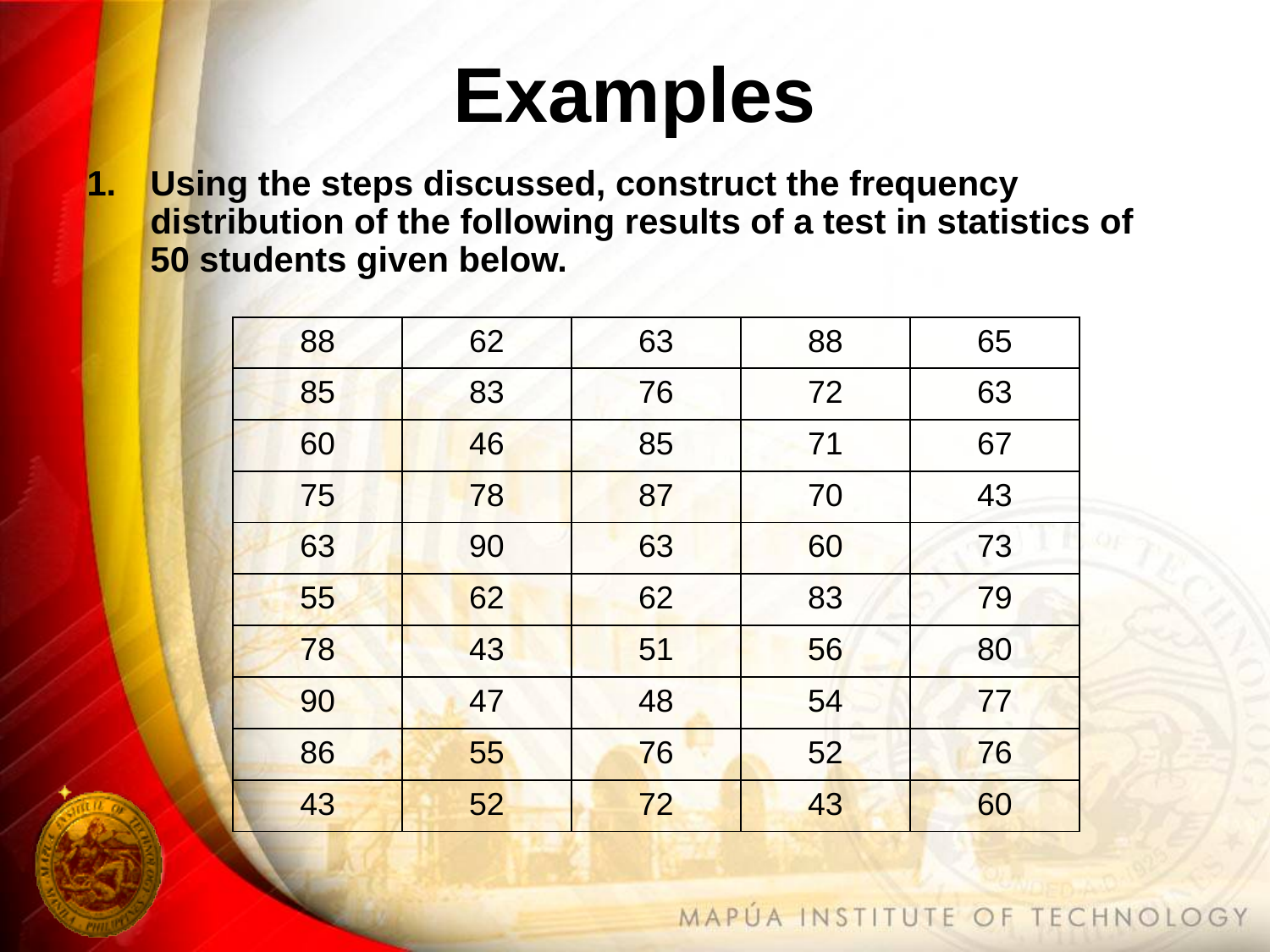

# Examples
Using the steps discussed, construct the frequency distribution of the following results of a test in statistics of 50 students given below.

| 88 | 62 | 63 | 88 | 65 |
| --- | --- | --- | --- | --- |
| 85 | 83 | 76 | 72 | 63 |
| 60 | 46 | 85 | 71 | 67 |
| 75 | 78 | 87 | 70 | 43 |
| 63 | 90 | 63 | 60 | 73 |
| 55 | 62 | 62 | 83 | 79 |
| 78 | 43 | 51 | 56 | 80 |
| 90 | 47 | 48 | 54 | 77 |
| 86 | 55 | 76 | 52 | 76 |
| 43 | 52 | 72 | 43 | 60 |